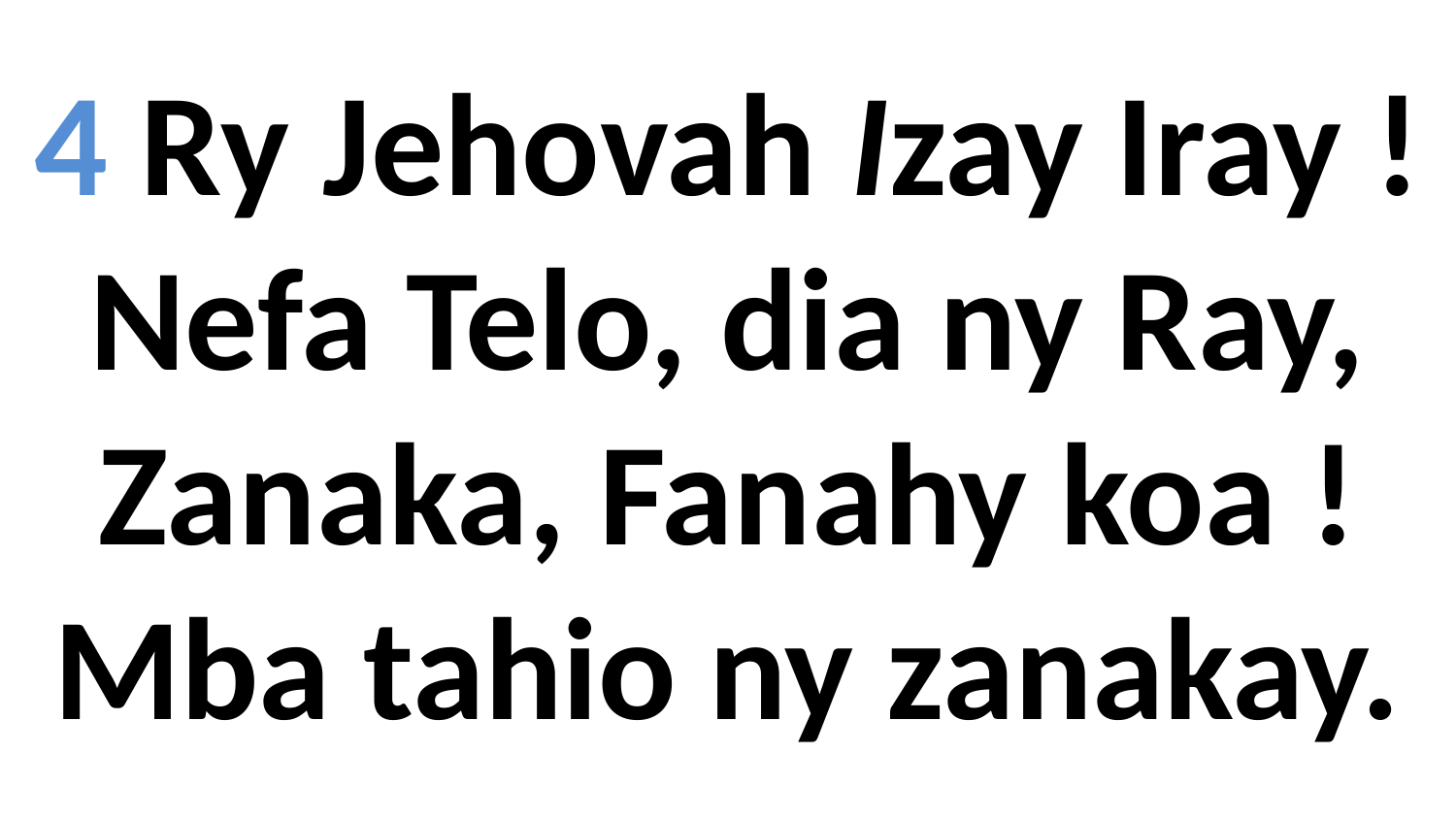

4 Ry Jehovah Izay Iray !
Nefa Telo, dia ny Ray,
Zanaka, Fanahy koa !
Mba tahio ny zanakay.